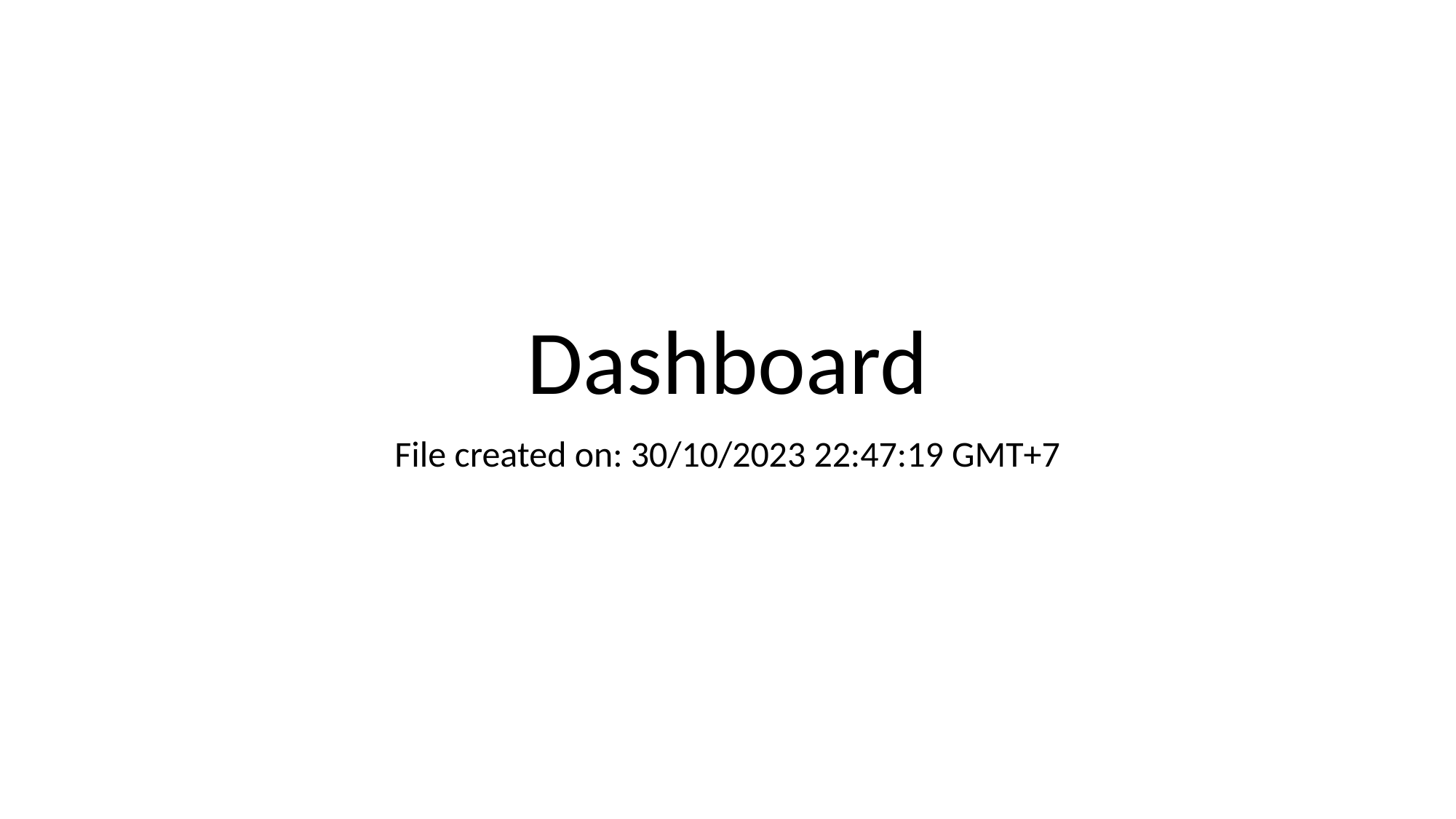

# Dashboard
File created on: 30/10/2023 22:47:19 GMT+7